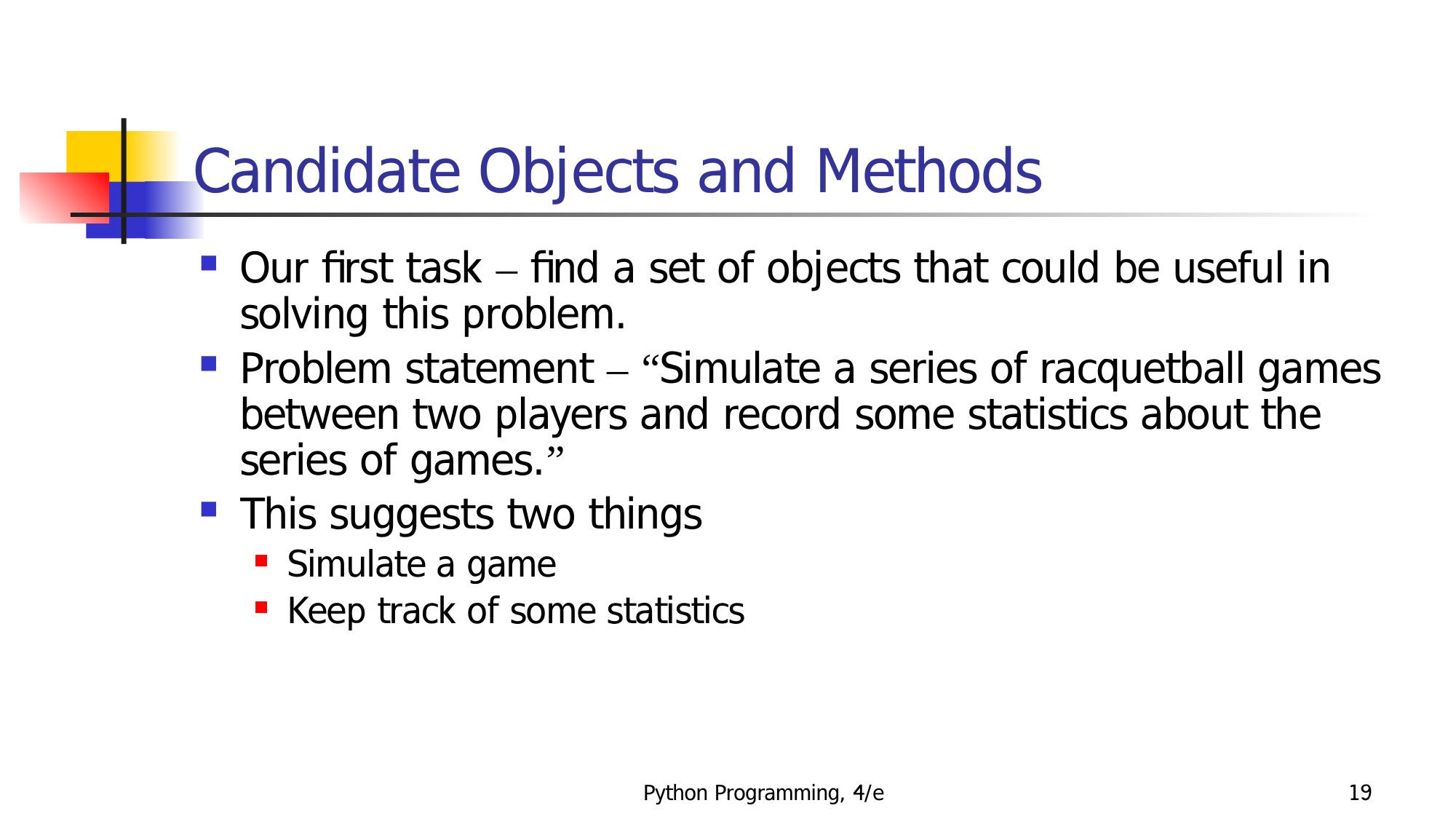

# Candidate Objects and Methods
Our first task – find a set of objects that could be useful in solving this problem.
Problem statement – “Simulate a series of racquetball games between two players and record some statistics about the series of games.”
This suggests two things
Simulate a game
Keep track of some statistics
Python Programming, 4/e
19